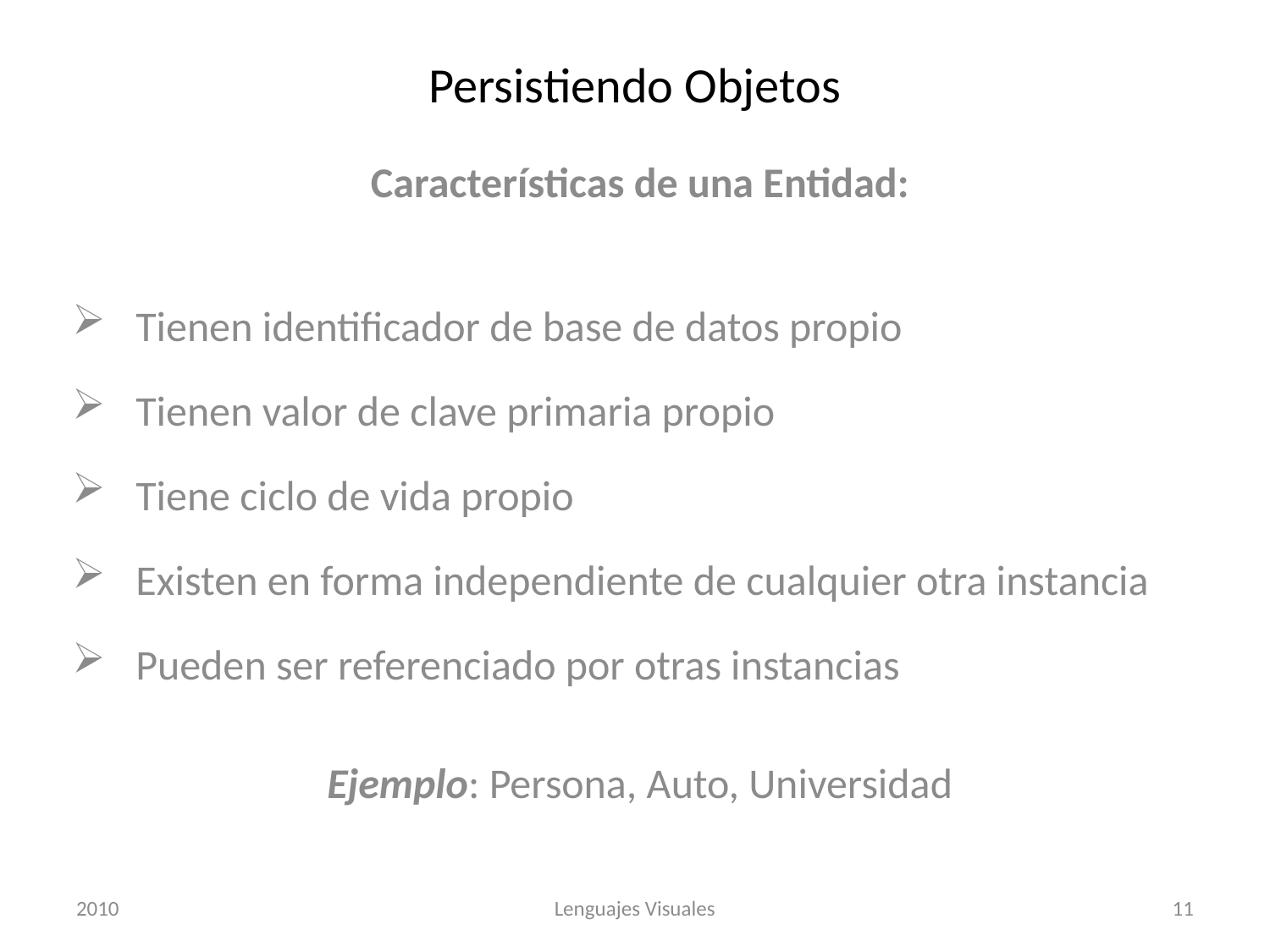

# Persistiendo Objetos
Características de una Entidad:

Tienen identificador de base de datos propio
Tienen valor de clave primaria propio
Tiene ciclo de vida propio
Existen en forma independiente de cualquier otra instancia
Pueden ser referenciado por otras instancias

Ejemplo: Persona, Auto, Universidad
2010
Lenguajes Visuales
11